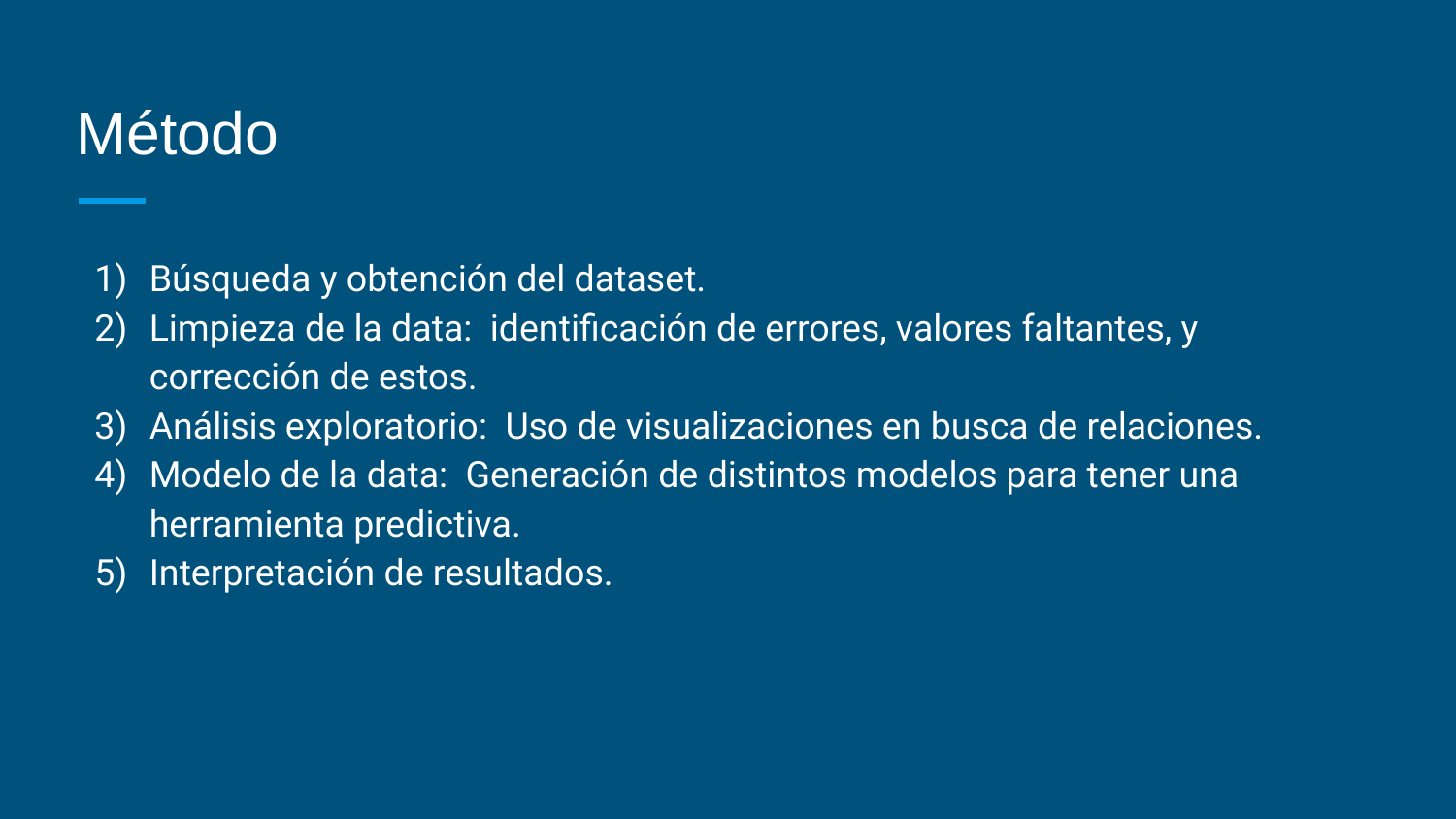

# Método
Búsqueda y obtención del dataset.
Limpieza de la data:  identificación de errores, valores faltantes, y corrección de estos.
Análisis exploratorio:  Uso de visualizaciones en busca de relaciones.
Modelo de la data:  Generación de distintos modelos para tener una herramienta predictiva.
Interpretación de resultados.